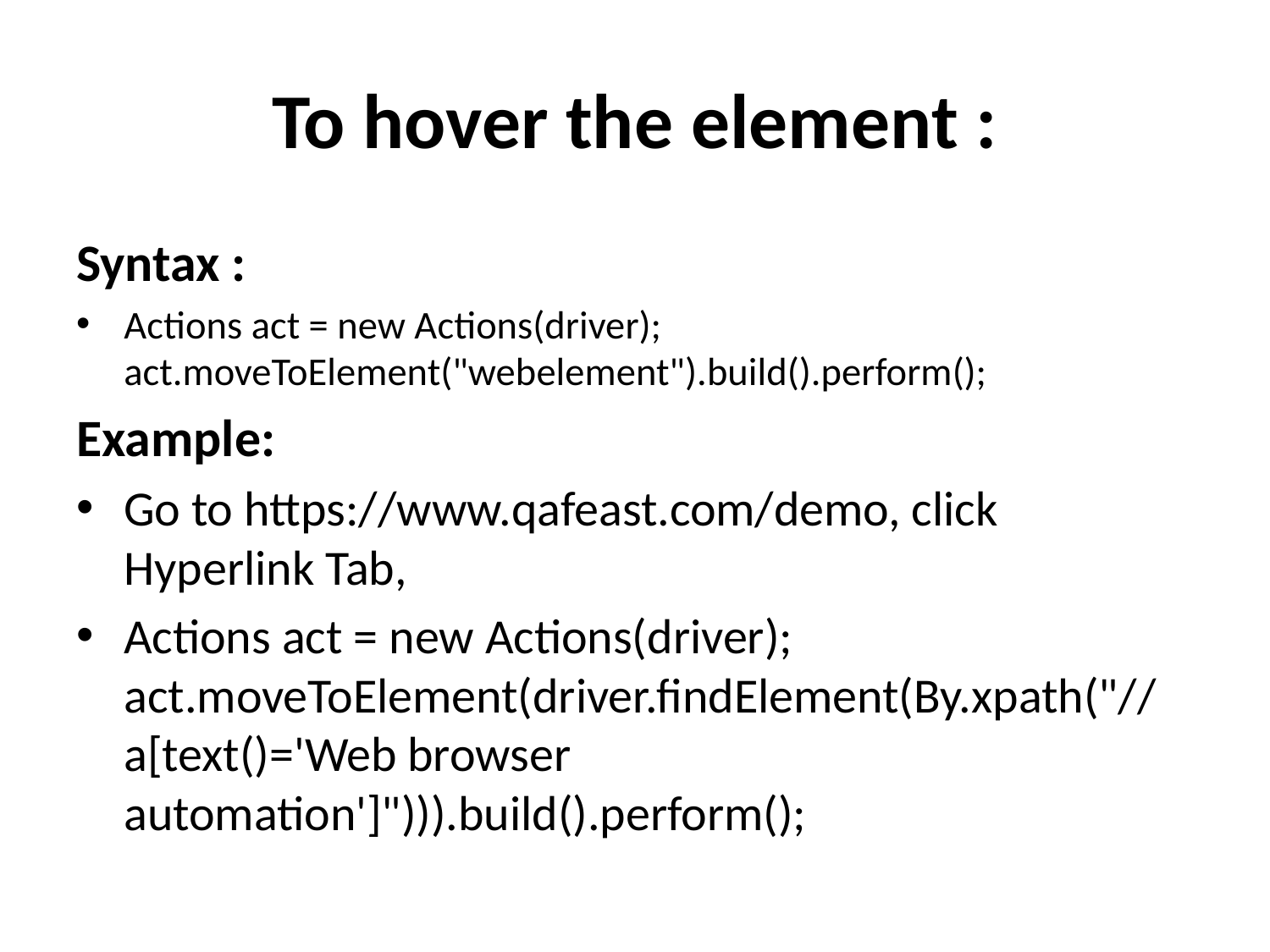

# To hover the element :
Syntax :
Actions act = new Actions(driver);
act.moveToElement("webelement").build().perform();
Example:
Go to https://www.qafeast.com/demo, click Hyperlink Tab,
Actions act = new Actions(driver);
act.moveToElement(driver.findElement(By.xpath("//a[text()='Web browser automation']"))).build().perform();